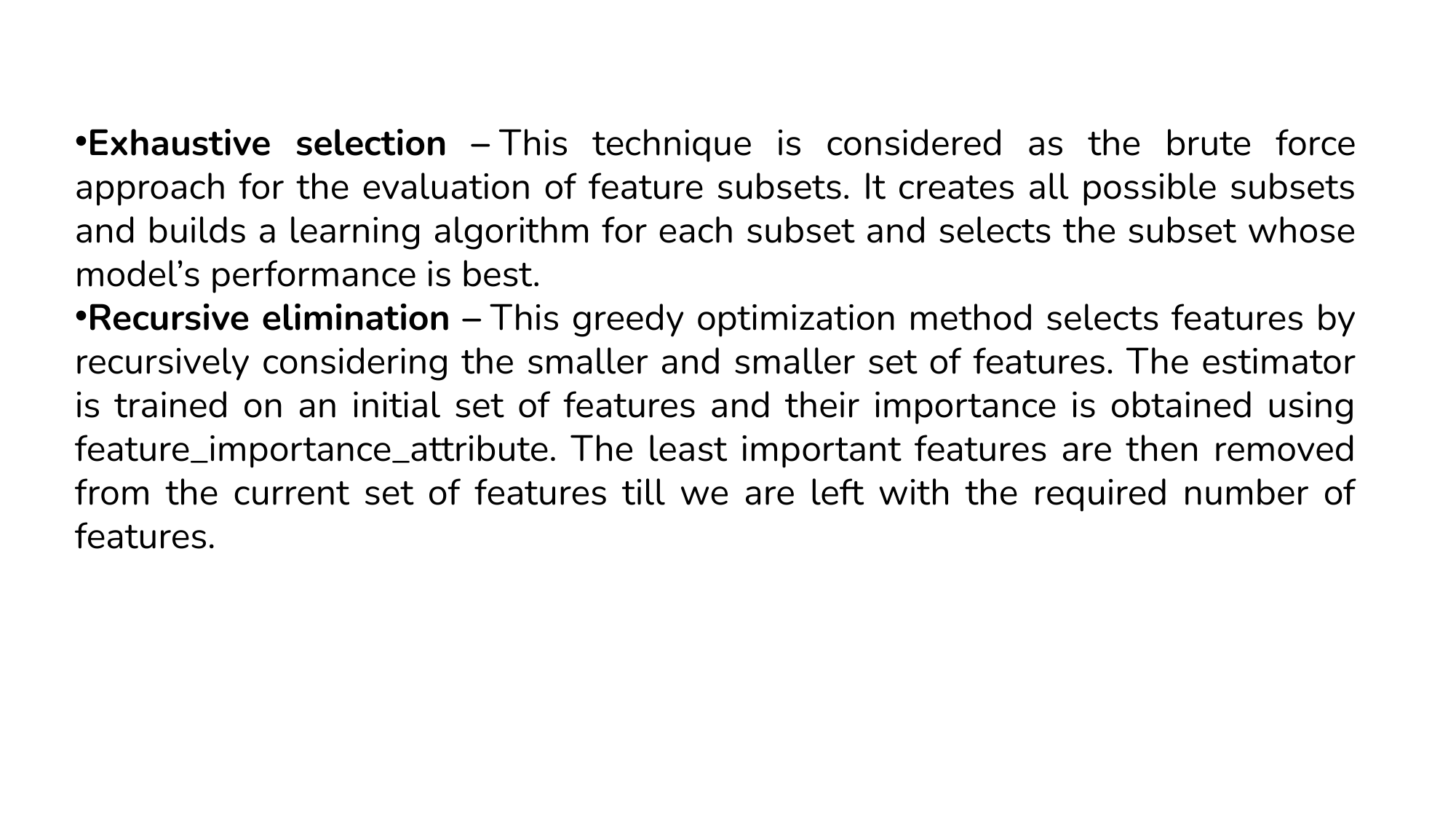

Exhaustive selection – This technique is considered as the brute force approach for the evaluation of feature subsets. It creates all possible subsets and builds a learning algorithm for each subset and selects the subset whose model’s performance is best.
Recursive elimination – This greedy optimization method selects features by recursively considering the smaller and smaller set of features. The estimator is trained on an initial set of features and their importance is obtained using feature_importance_attribute. The least important features are then removed from the current set of features till we are left with the required number of features.